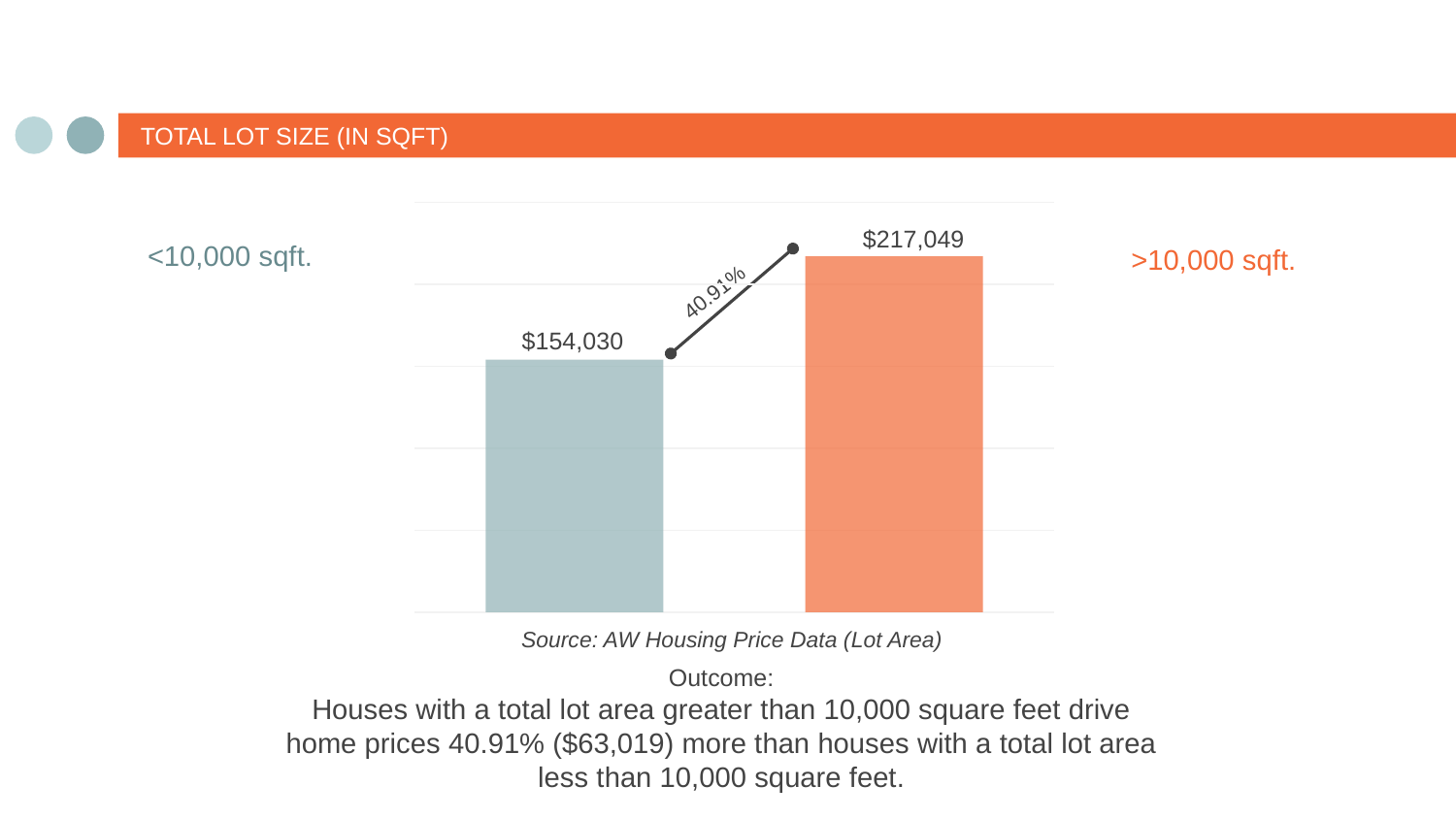

### Chart

| Category | Mean |
|---|---|
| <10000 | 154030.47311827957 |
| >10000 | 217048.86035313 |
# TOTAL LOT SIZE (IN SQFT)
$217,049
<10,000 sqft.
>10,000 sqft.
40.91%
$154,030
Source: AW Housing Price Data (Lot Area)
Outcome:
Houses with a total lot area greater than 10,000 square feet drive home prices 40.91% ($63,019) more than houses with a total lot area less than 10,000 square feet.